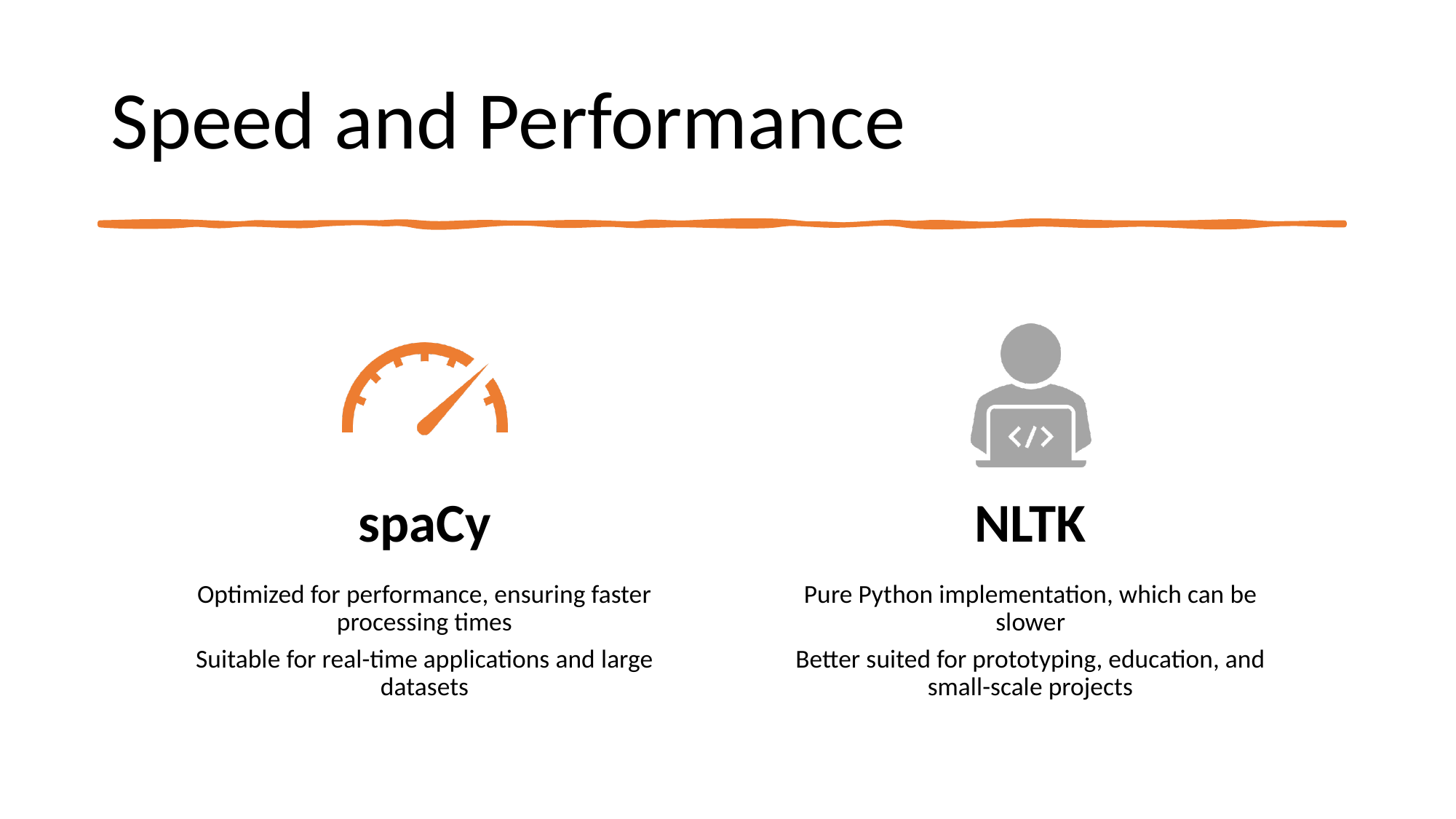

# Speed and Performance

spaCy
Optimized for performance, ensuring faster processing times
Suitable for real-time applications and large datasets
NLTK
Pure Python implementation, which can be slower
Better suited for prototyping, education, and small-scale projects